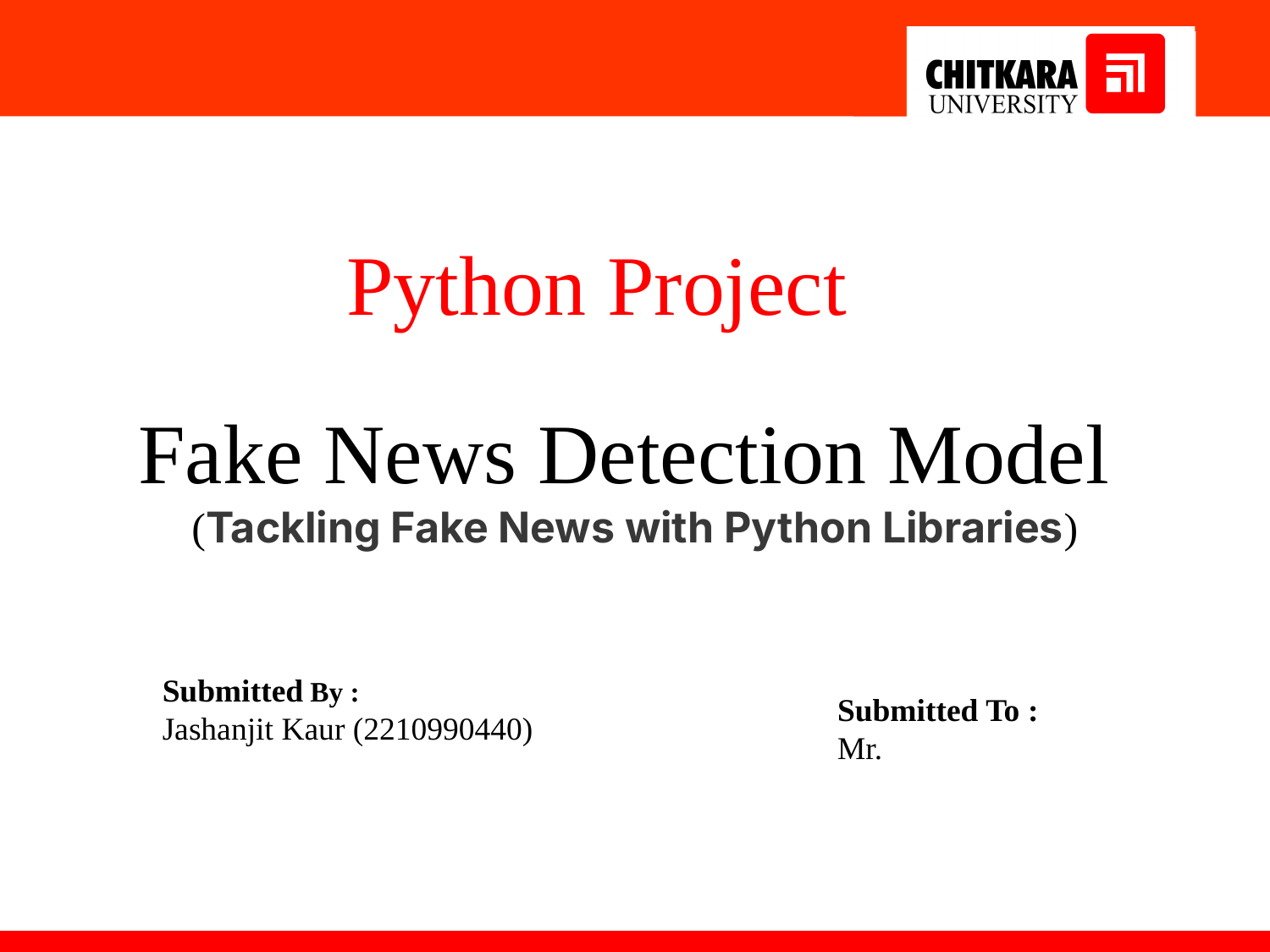

Python Project
Fake News Detection Model
(Tackling Fake News with Python Libraries)
Submitted By :
Jashanjit Kaur (2210990440)
Submitted To :
Mr.